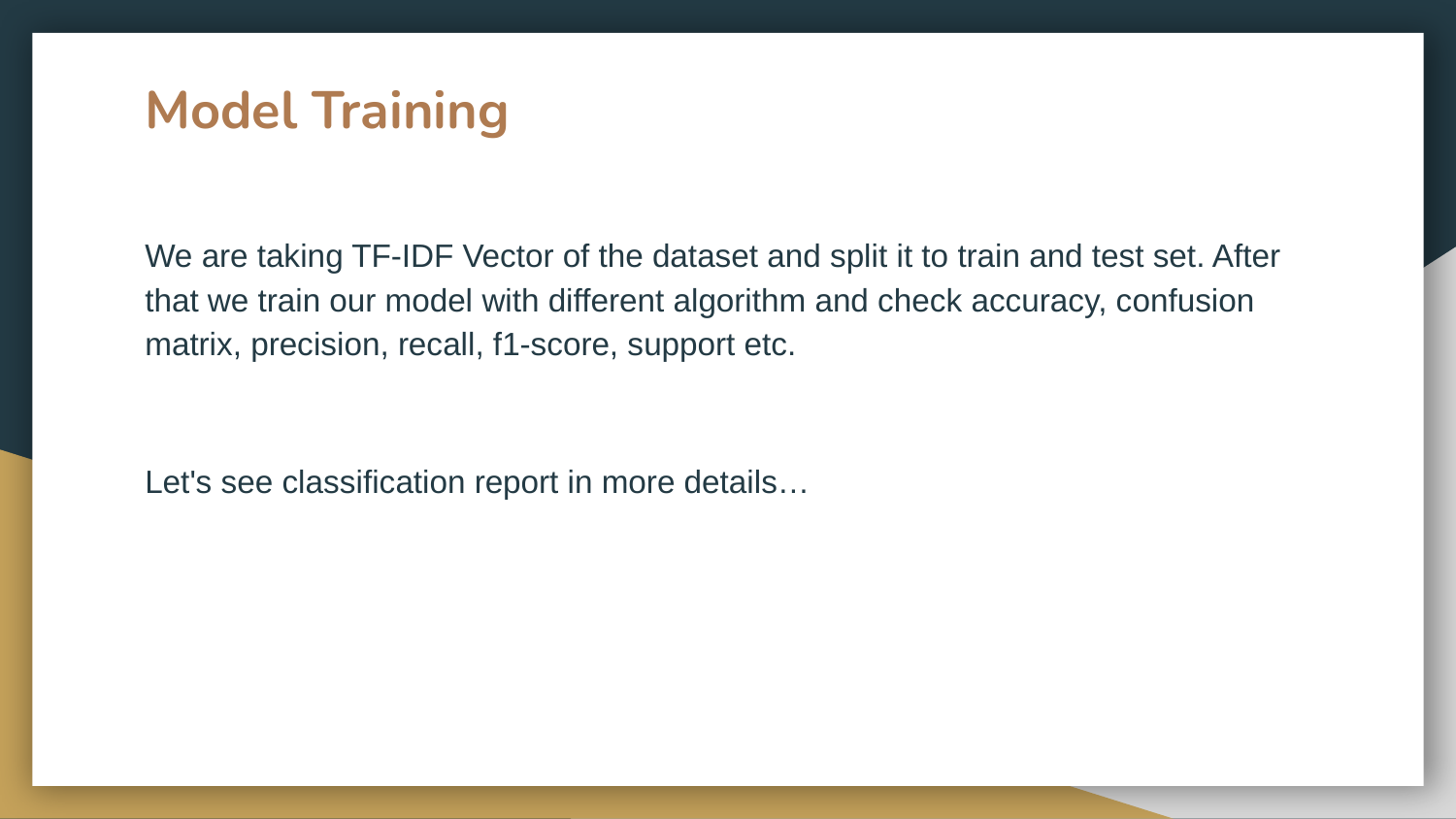

# Model Training
We are taking TF-IDF Vector of the dataset and split it to train and test set. After that we train our model with different algorithm and check accuracy, confusion matrix, precision, recall, f1-score, support etc.

Let's see classification report in more details…